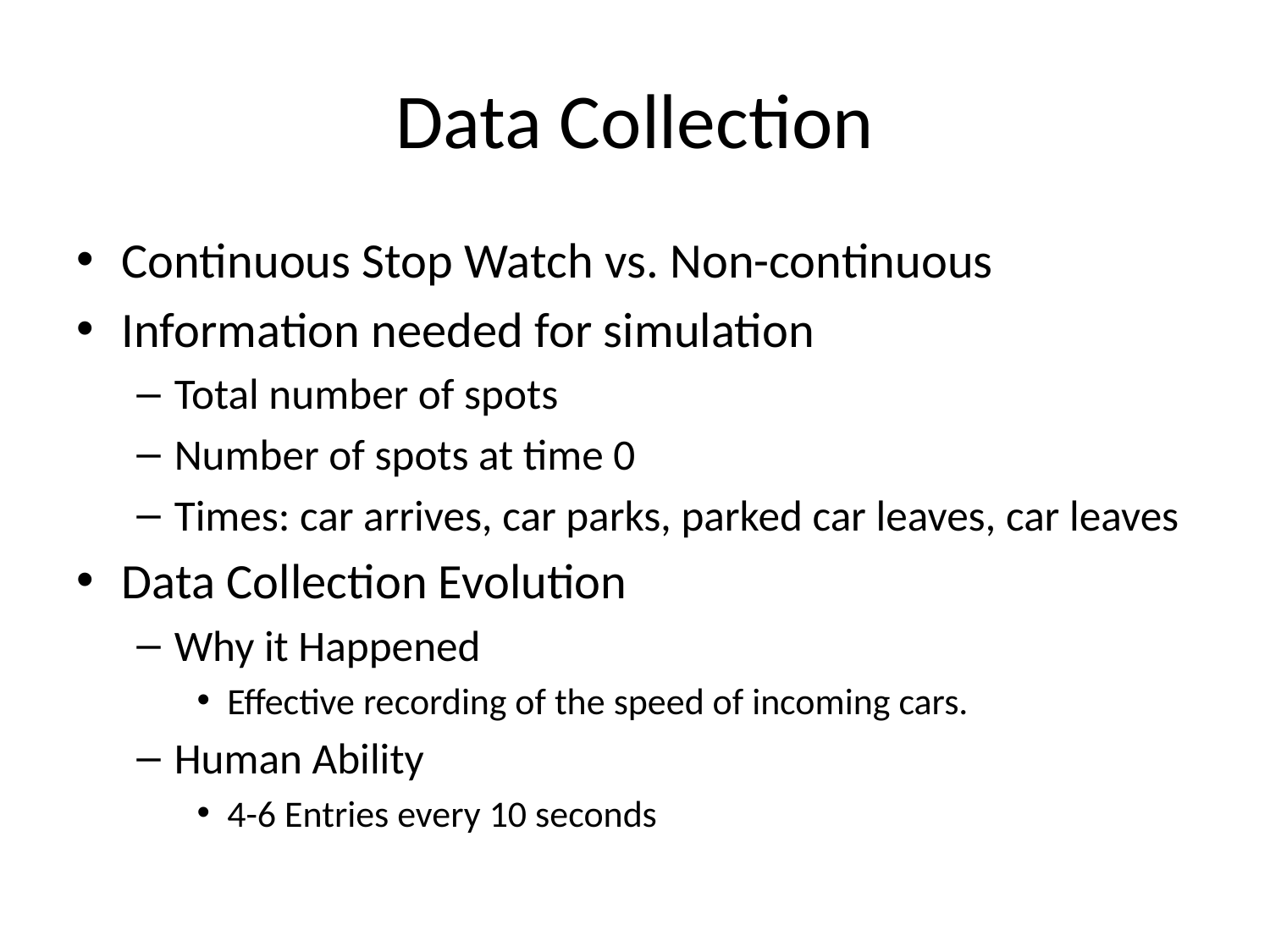

# Data Collection
Continuous Stop Watch vs. Non-continuous
Information needed for simulation
Total number of spots
Number of spots at time 0
Times: car arrives, car parks, parked car leaves, car leaves
Data Collection Evolution
Why it Happened
Effective recording of the speed of incoming cars.
Human Ability
4-6 Entries every 10 seconds